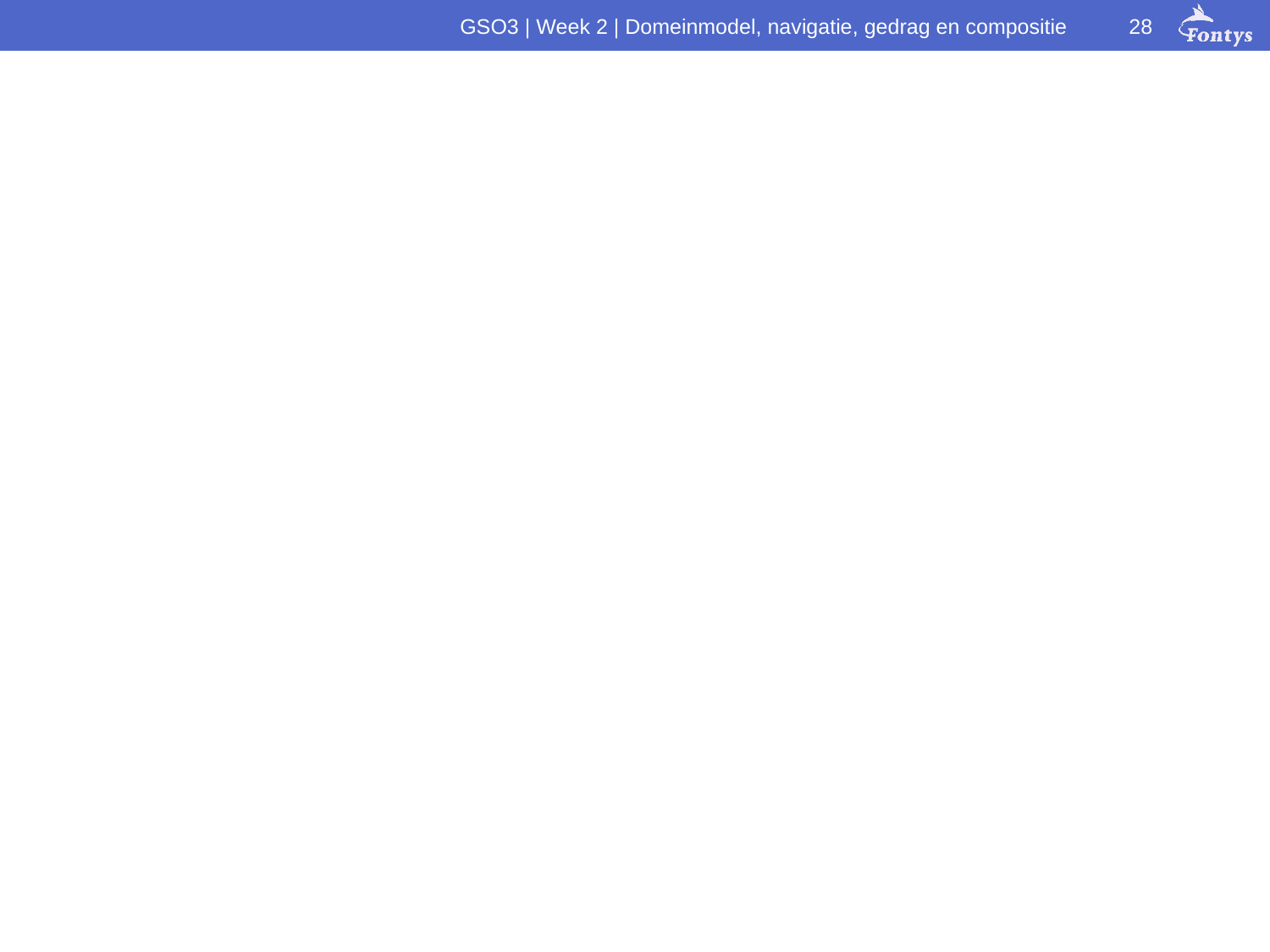

28
GSO3 | Week 2 | Domeinmodel, navigatie, gedrag en compositie
#